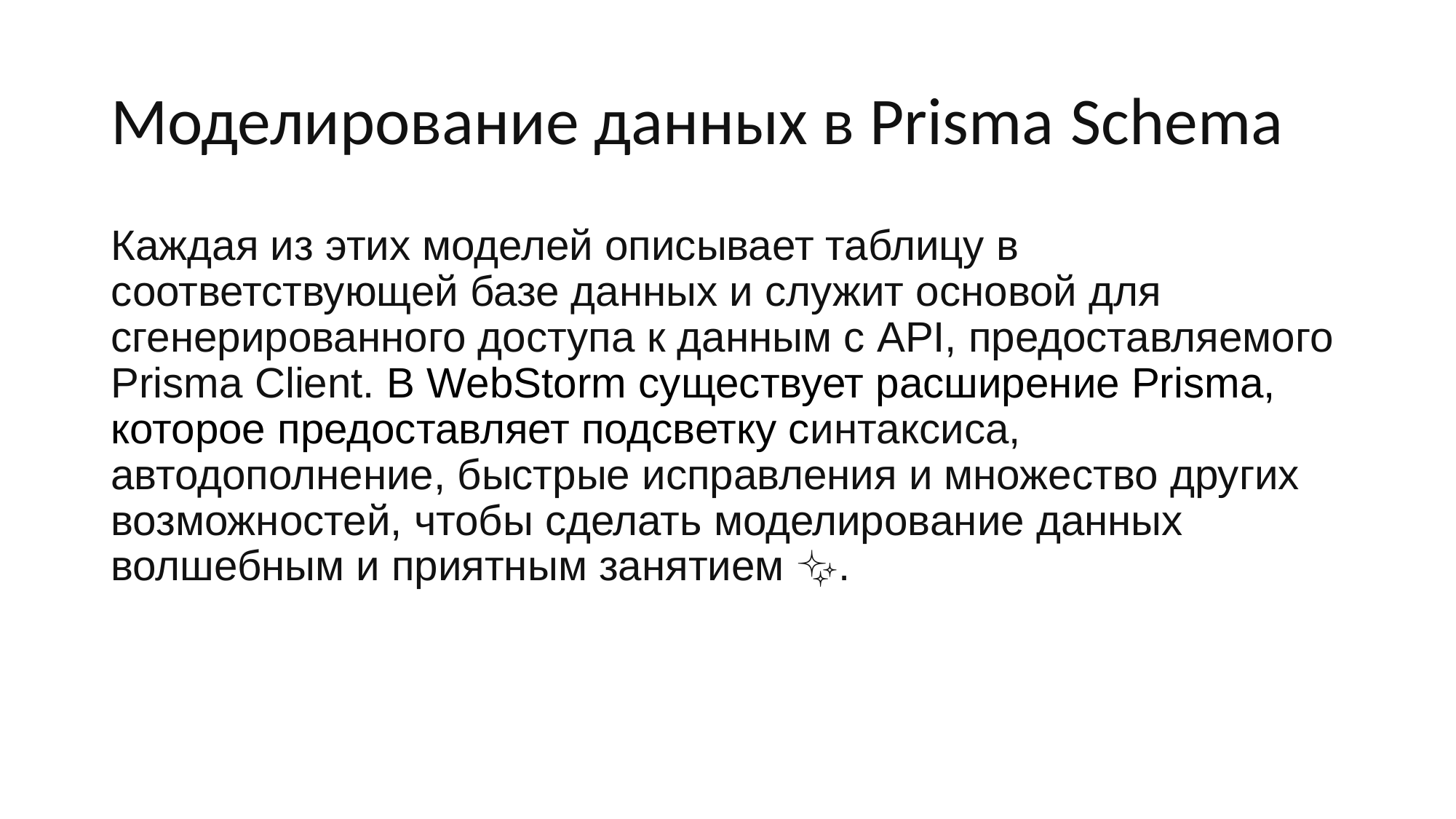

# Моделирование данных в Prisma Schema
Каждая из этих моделей описывает таблицу в соответствующей базе данных и служит основой для сгенерированного доступа к данным с API, предоставляемого Prisma Client. В WebStorm существует расширение Prisma, которое предоставляет подсветку синтаксиса, автодополнение, быстрые исправления и множество других возможностей, чтобы сделать моделирование данных волшебным и приятным занятием ✨.